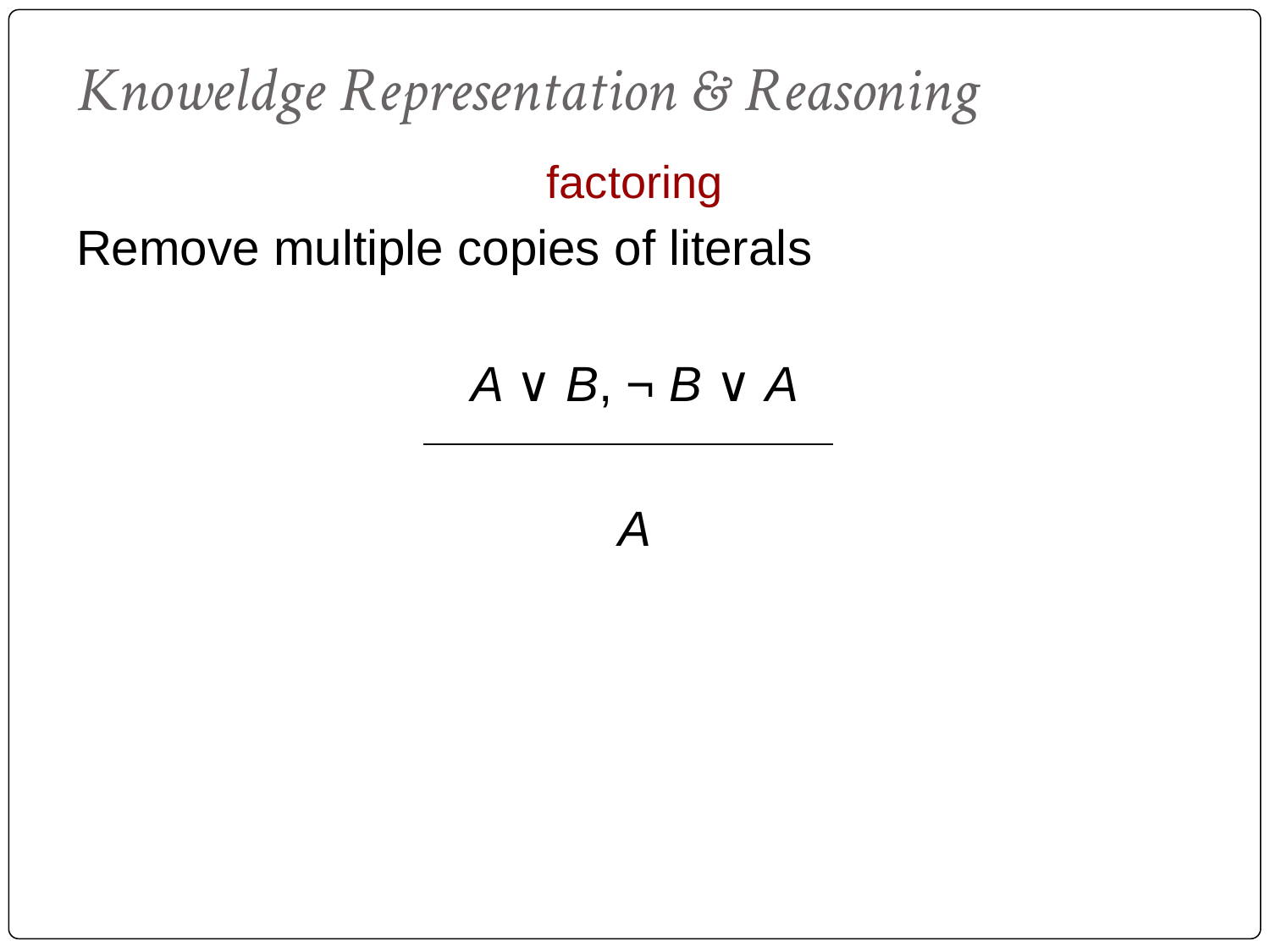

# Knoweldge Representation & Reasoning
factoring
Remove multiple copies of literals

A ∨ B, ¬ B ∨ A

A